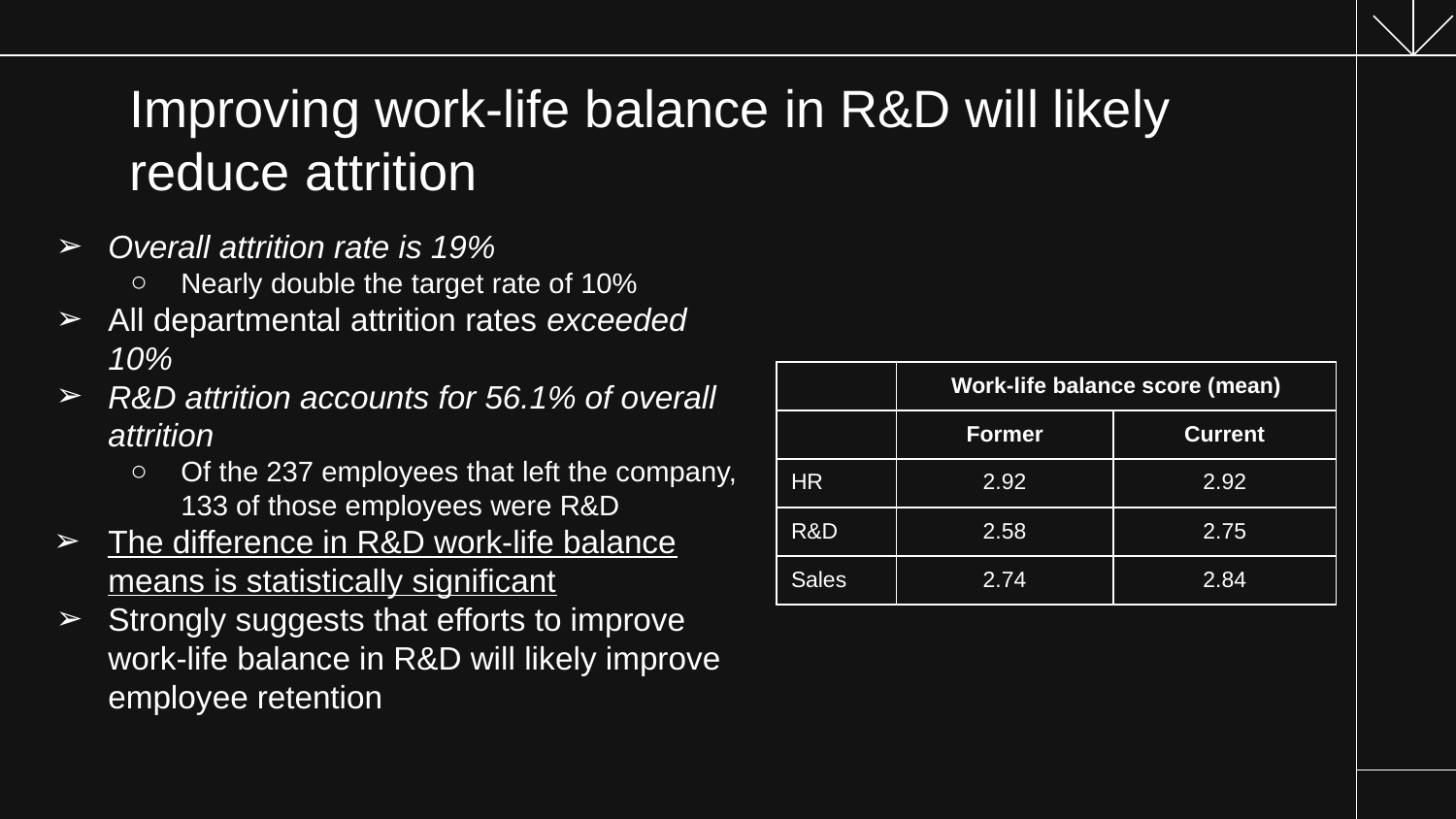

# Improving work-life balance in R&D will likely reduce attrition
Overall attrition rate is 19%
Nearly double the target rate of 10%
All departmental attrition rates exceeded 10%
R&D attrition accounts for 56.1% of overall attrition
Of the 237 employees that left the company, 133 of those employees were R&D
The difference in R&D work-life balance means is statistically significant
Strongly suggests that efforts to improve work-life balance in R&D will likely improve employee retention
|  | Work-life balance score (mean) |  |
| --- | --- | --- |
|  | Former | Current |
| HR | 2.92 | 2.92 |
| R&D | 2.58 | 2.75 |
| Sales | 2.74 | 2.84 |